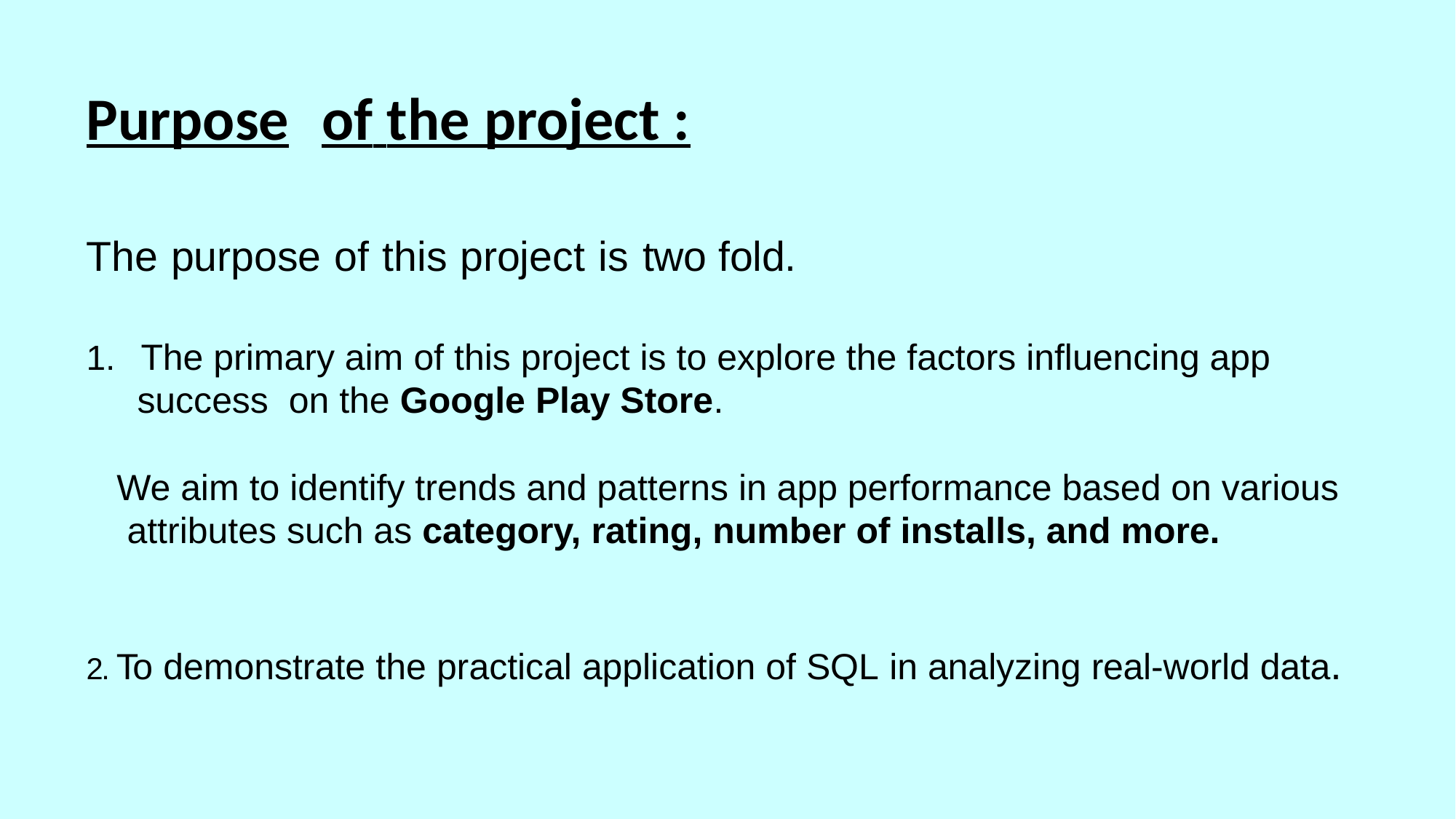

# Purpose	of the project :
The purpose of this project is two fold.

The primary aim of this project is to explore the factors influencing app
     success  on the Google Play Store.
   We aim to identify trends and patterns in app performance based on various
    attributes such as category, rating, number of installs, and more.

2. To demonstrate the practical application of SQL in analyzing real-world data.